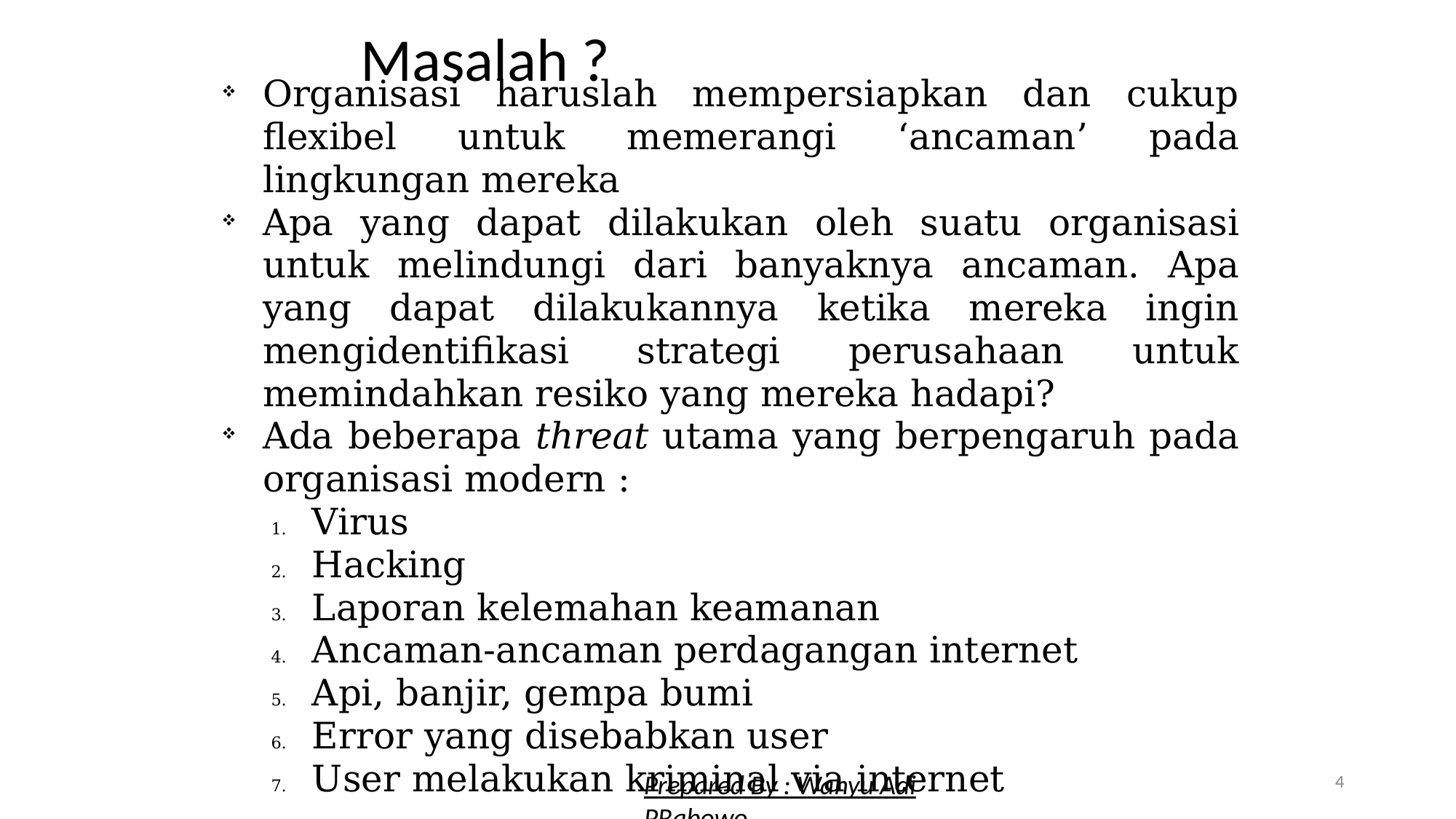

Masalah ?
Organisasi haruslah mempersiapkan dan cukup flexibel untuk memerangi ‘ancaman’ pada lingkungan mereka
Apa yang dapat dilakukan oleh suatu organisasi untuk melindungi dari banyaknya ancaman. Apa yang dapat dilakukannya ketika mereka ingin mengidentifikasi strategi perusahaan untuk memindahkan resiko yang mereka hadapi?
Ada beberapa threat utama yang berpengaruh pada organisasi modern :
Virus
Hacking
Laporan kelemahan keamanan
Ancaman-ancaman perdagangan internet
Api, banjir, gempa bumi
Error yang disebabkan user
User melakukan kriminal via internet
4
Prepared By : Wahyu Adi PRabowo